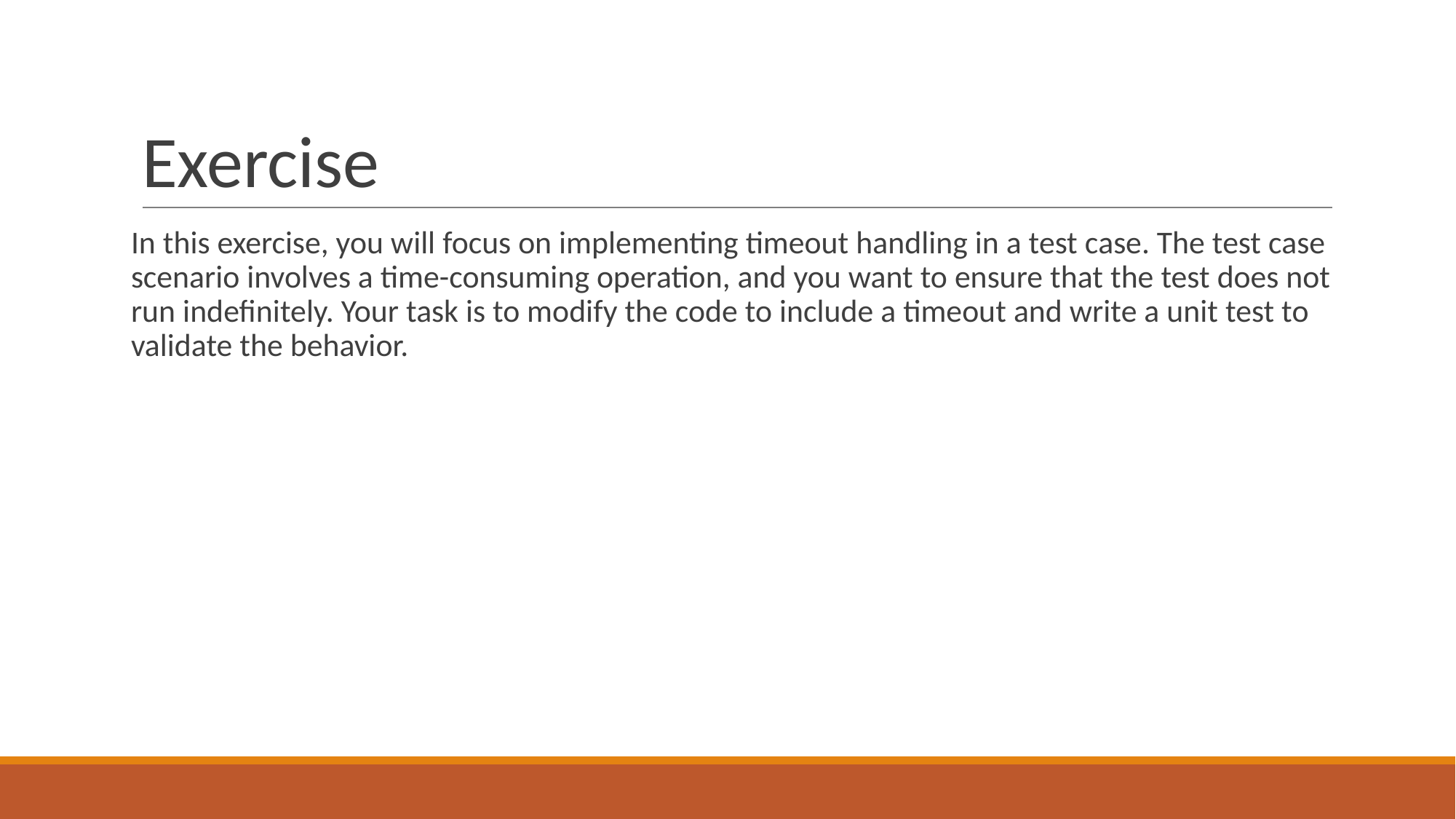

# Exercise
In this exercise, you will focus on implementing timeout handling in a test case. The test case scenario involves a time-consuming operation, and you want to ensure that the test does not run indefinitely. Your task is to modify the code to include a timeout and write a unit test to validate the behavior.